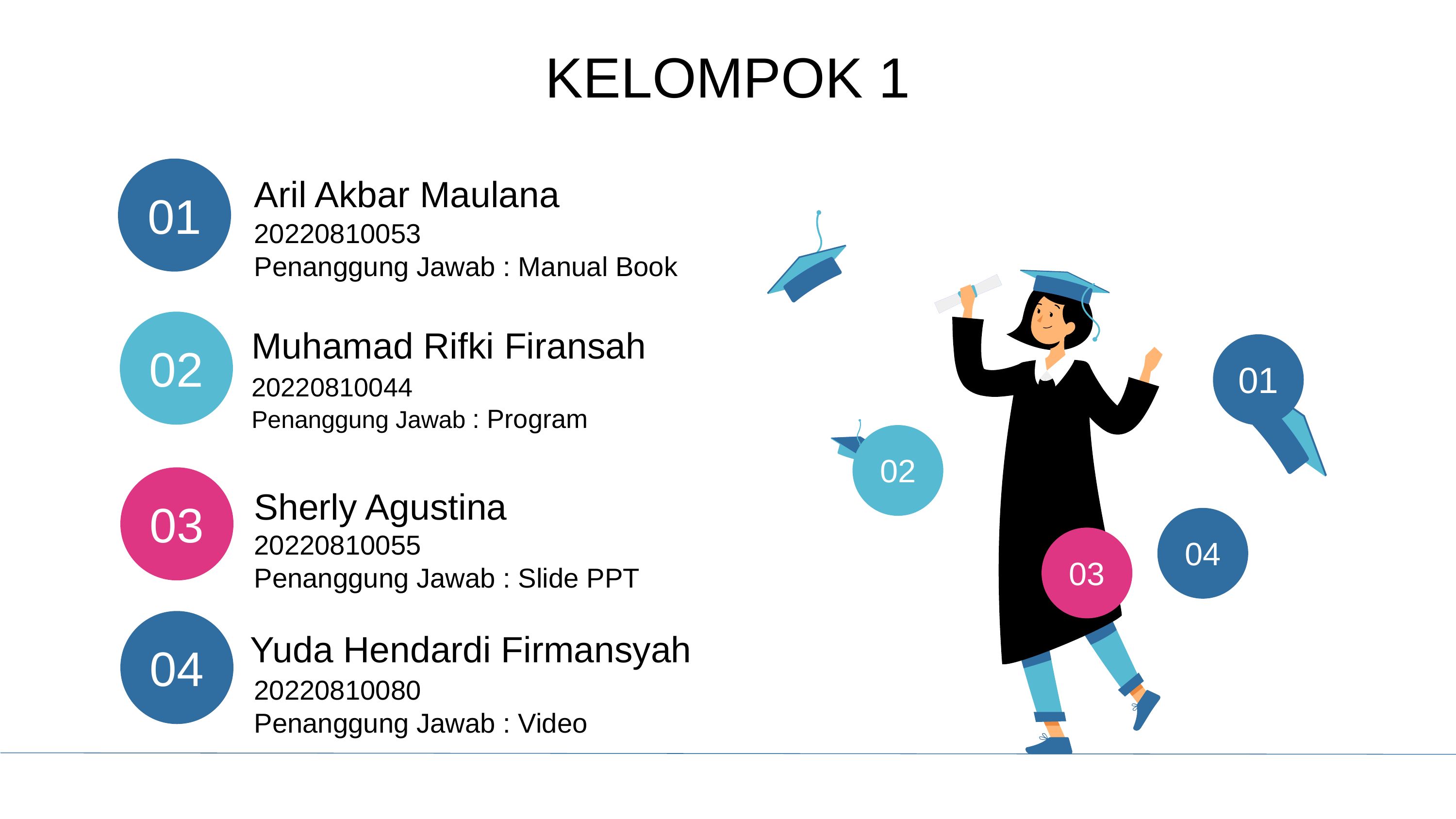

KELOMPOK 1

01
Aril Akbar Maulana

01

02

04

03

20220810053
Penanggung Jawab : Manual Book

02
Muhamad Rifki Firansah
20220810044
Penanggung Jawab : Program

03
Sherly Agustina
20220810055
Penanggung Jawab : Slide PPT

04
Yuda Hendardi Firmansyah
20220810080
Penanggung Jawab : Video